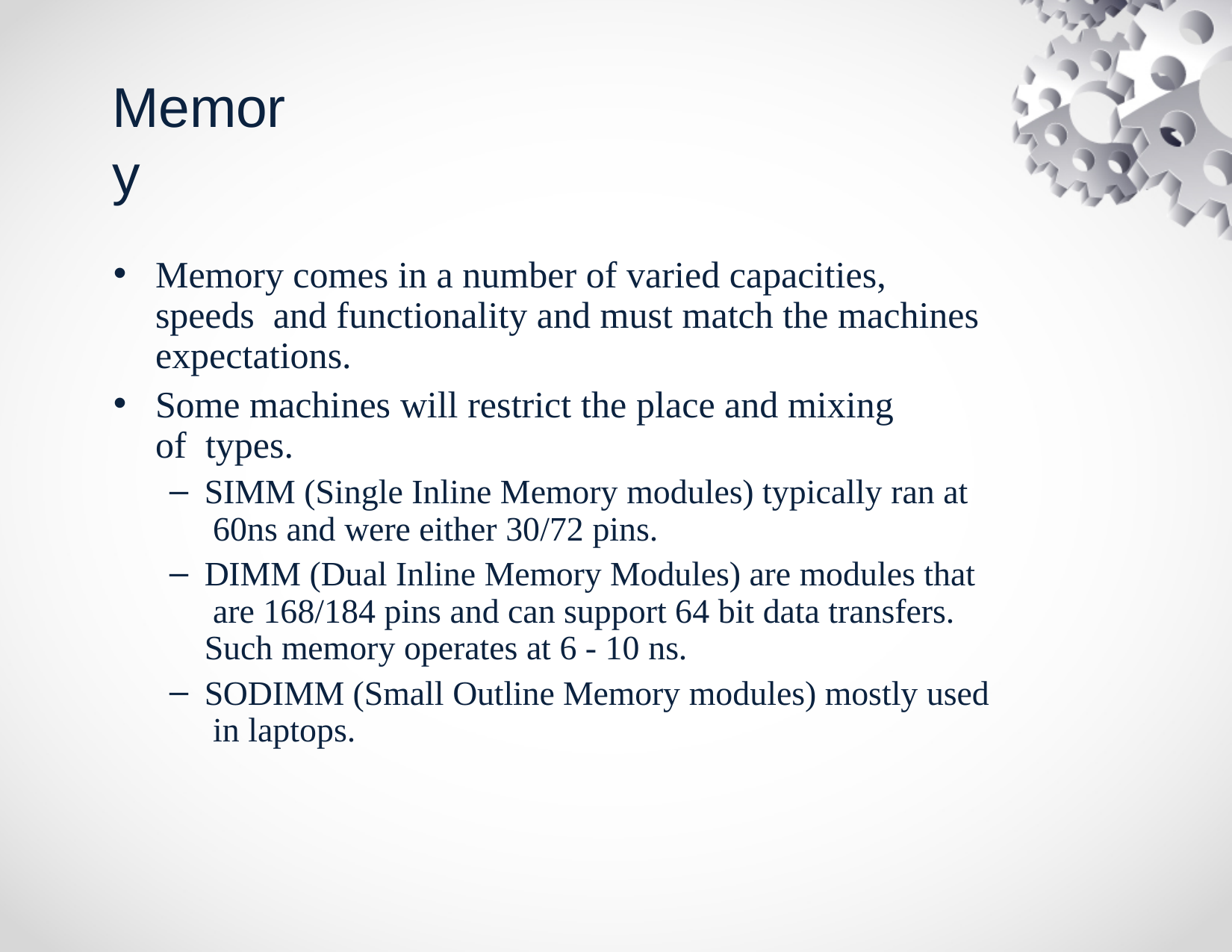

# Memory
Memory comes in a number of varied capacities, speeds  and functionality and must match the machines  expectations.
Some machines will restrict the place and mixing of  types.
SIMM (Single Inline Memory modules) typically ran at  60ns and were either 30/72 pins.
DIMM (Dual Inline Memory Modules) are modules that  are 168/184 pins and can support 64 bit data transfers.  Such memory operates at 6 - 10 ns.
SODIMM (Small Outline Memory modules) mostly used  in laptops.